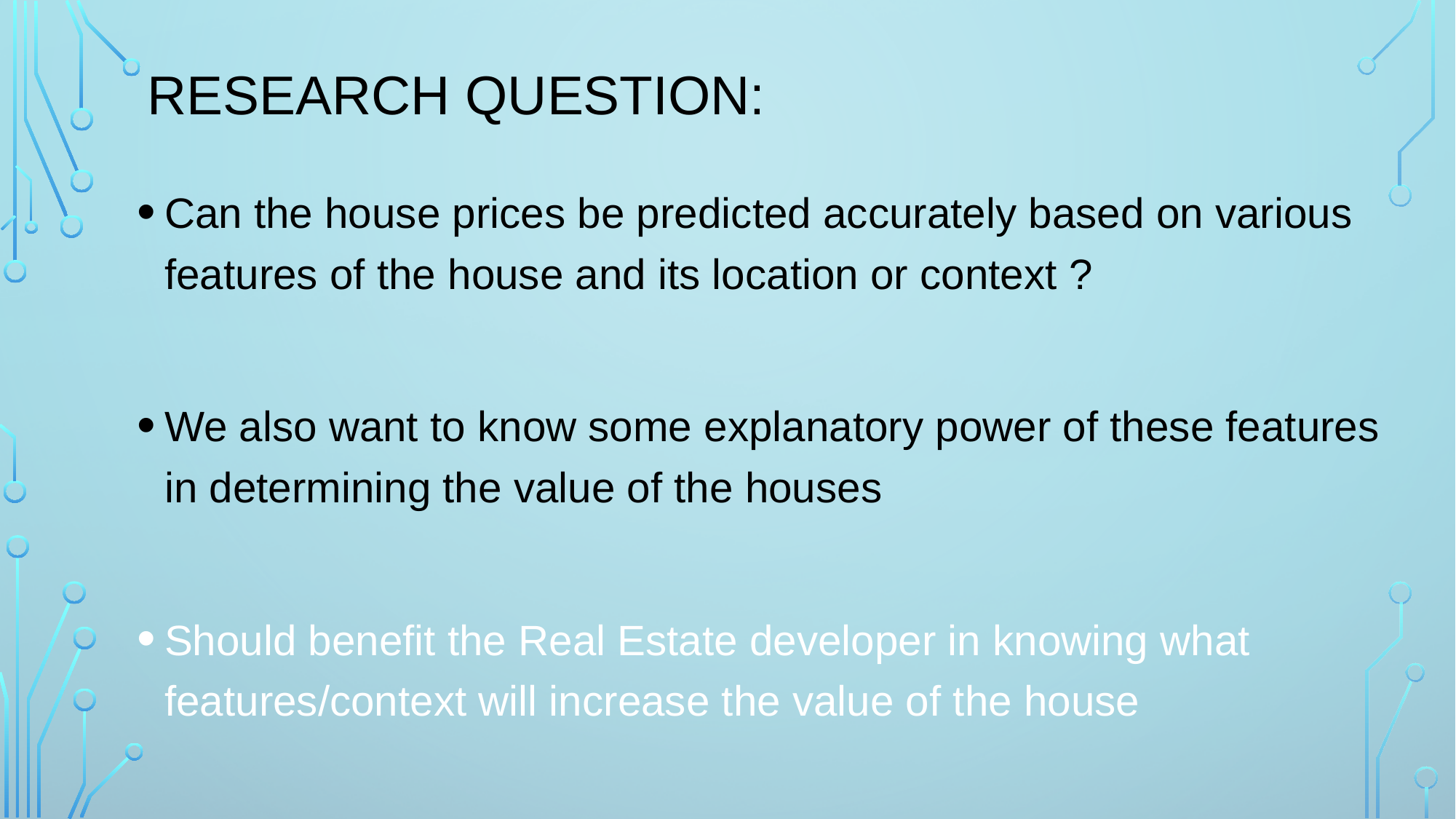

# Research question:
Can the house prices be predicted accurately based on various features of the house and its location or context ?

We also want to know some explanatory power of these features in determining the value of the houses

Should benefit the Real Estate developer in knowing what features/context will increase the value of the house